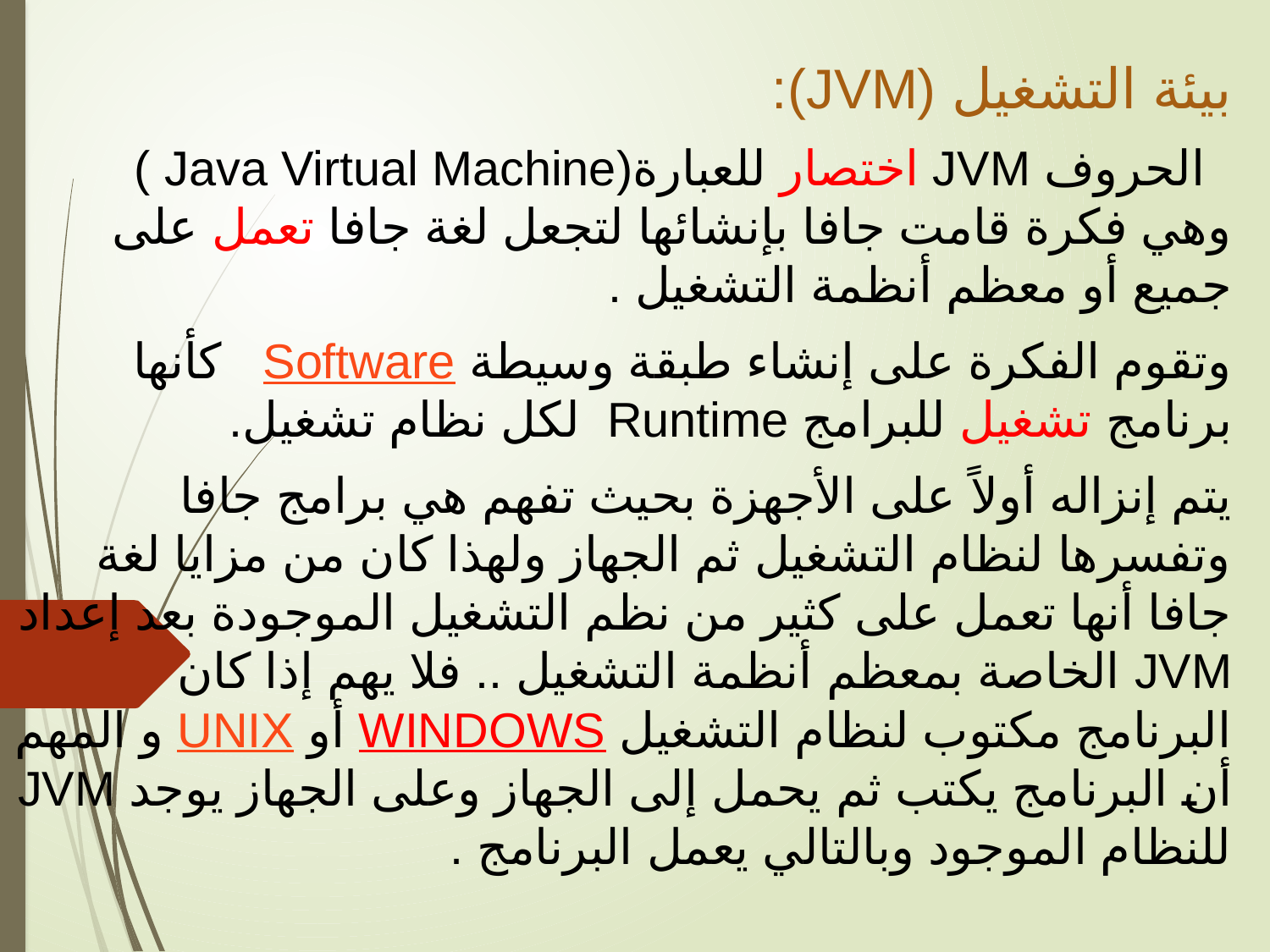

بيئة التشغيل (JVM):
  الحروف JVM اختصار للعبارة(Java Virtual Machine )   وهي فكرة قامت جافا بإنشائها لتجعل لغة جافا تعمل على جميع أو معظم أنظمة التشغيل .
وتقوم الفكرة على إنشاء طبقة وسيطة Software   كأنها برنامج تشغيل للبرامج Runtime  لكل نظام تشغيل.
يتم إنزاله أولاً على الأجهزة بحيث تفهم هي برامج جافا وتفسرها لنظام التشغيل ثم الجهاز ولهذا كان من مزايا لغة جافا أنها تعمل على كثير من نظم التشغيل الموجودة بعد إعداد JVM الخاصة بمعظم أنظمة التشغيل .. فلا يهم إذا كان البرنامج مكتوب لنظام التشغيل WINDOWS أو UNIX و المهم أن البرنامج يكتب ثم يحمل إلى الجهاز وعلى الجهاز يوجد JVM للنظام الموجود وبالتالي يعمل البرنامج .